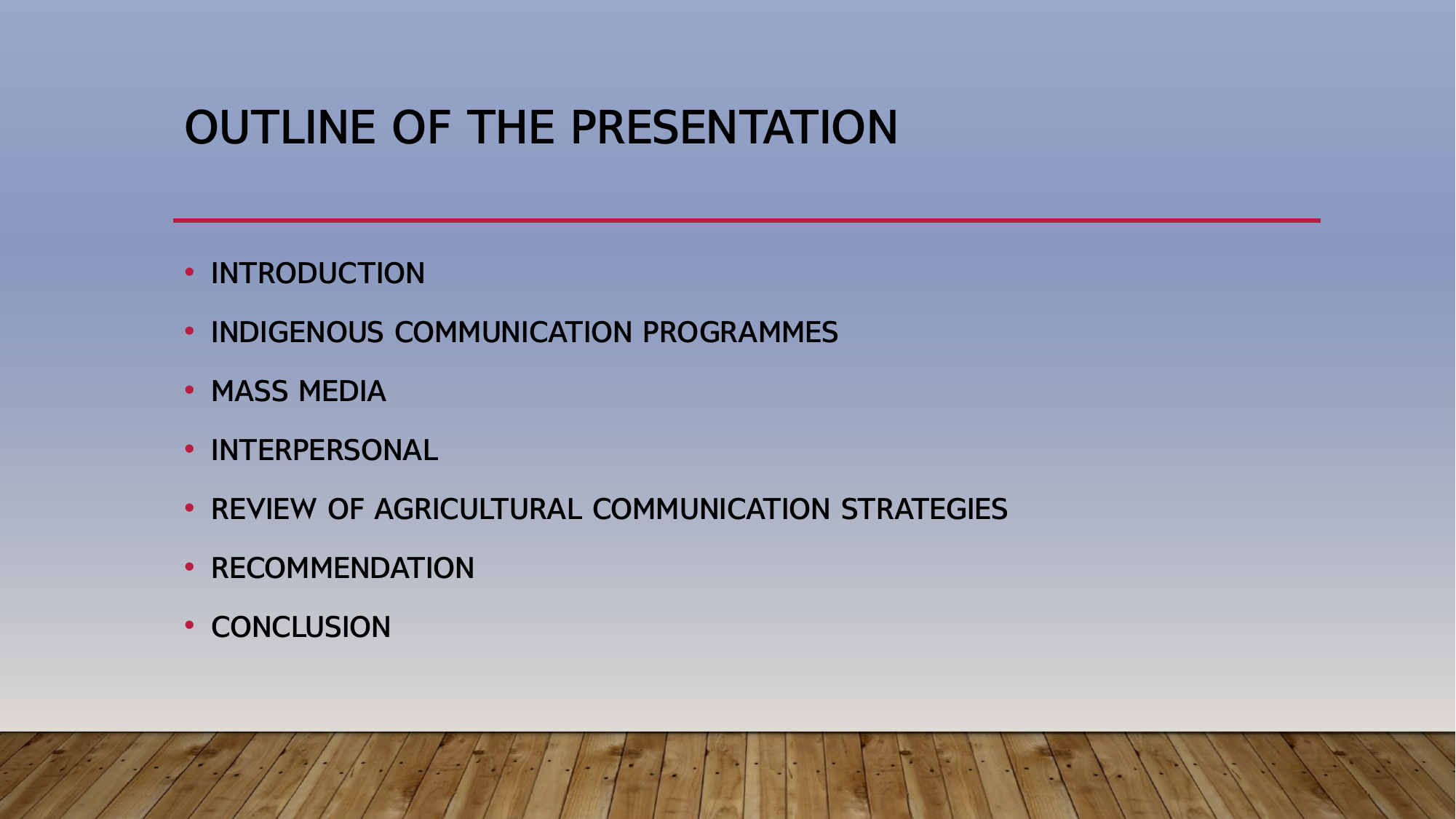

# OUTLINE OF THE PRESENTATION
INTRODUCTION
INDIGENOUS COMMUNICATION PROGRAMMES
MASS MEDIA
INTERPERSONAL
REVIEW OF AGRICULTURAL COMMUNICATION STRATEGIES
RECOMMENDATION
CONCLUSION